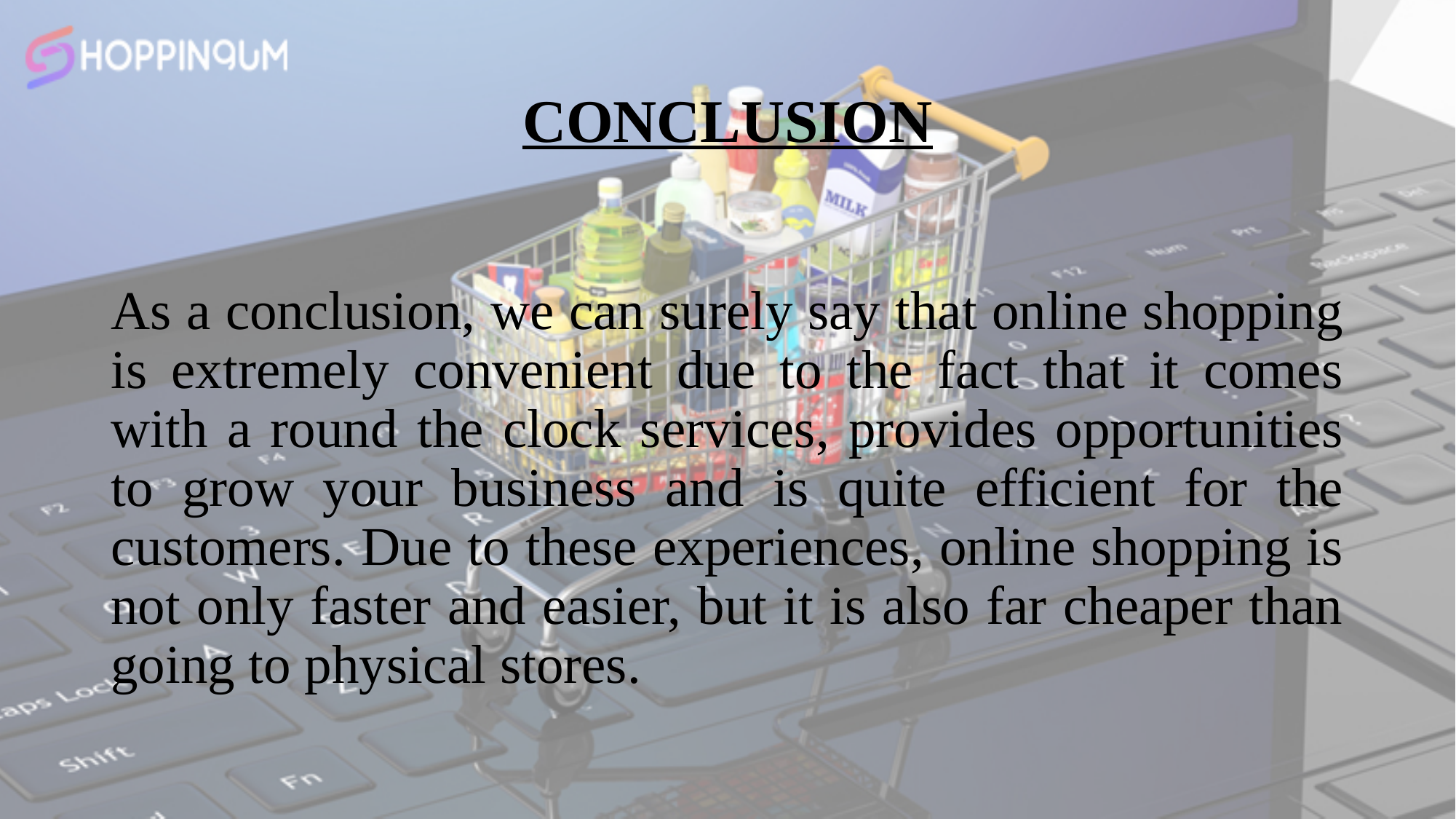

# CONCLUSION
As a conclusion, we can surely say that online shopping is extremely convenient due to the fact that it comes with a round the clock services, provides opportunities to grow your business and is quite efficient for the customers. Due to these experiences, online shopping is not only faster and easier, but it is also far cheaper than going to physical stores.